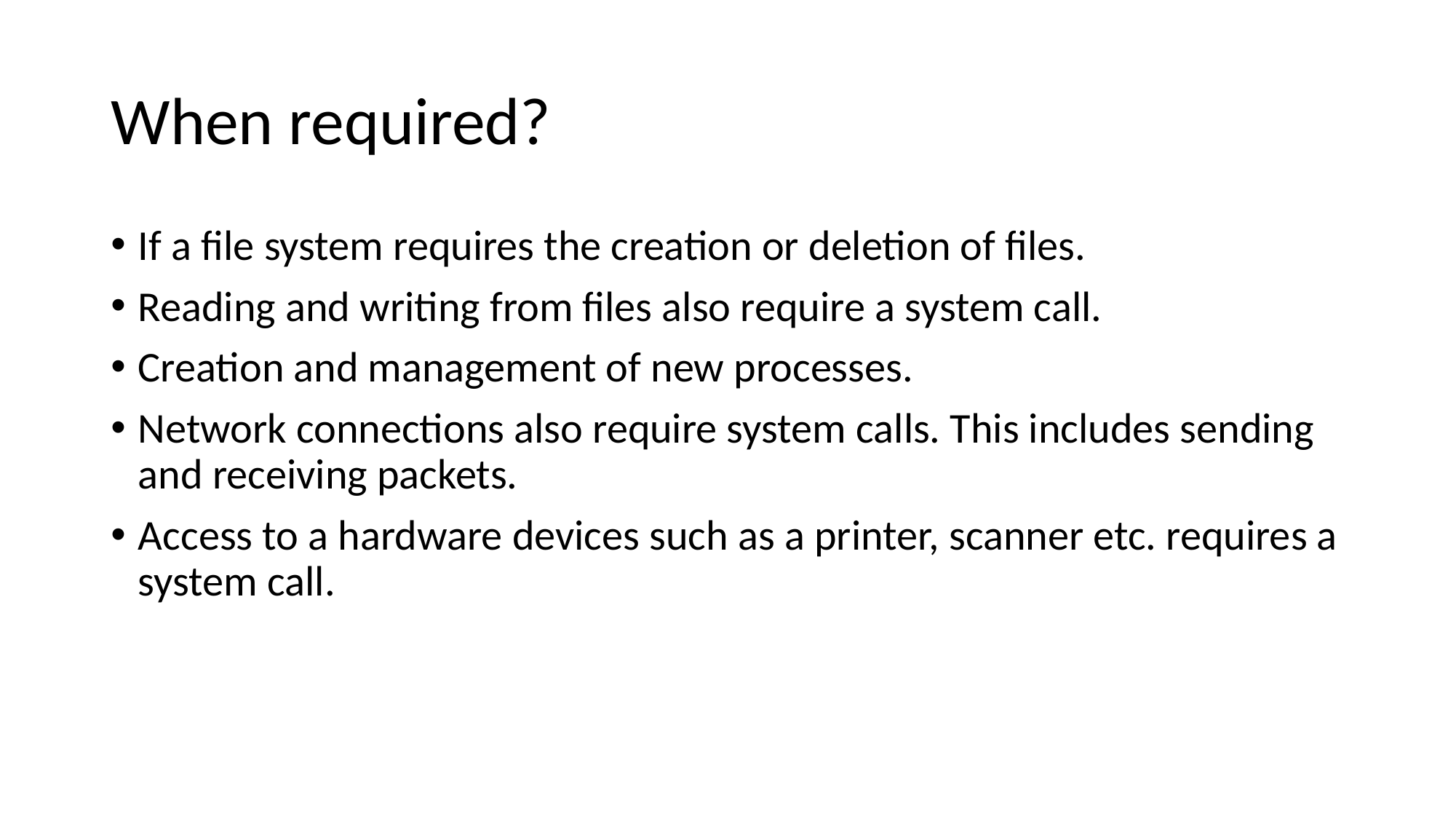

# When required?
If a file system requires the creation or deletion of files.
Reading and writing from files also require a system call.
Creation and management of new processes.
Network connections also require system calls. This includes sending and receiving packets.
Access to a hardware devices such as a printer, scanner etc. requires a system call.